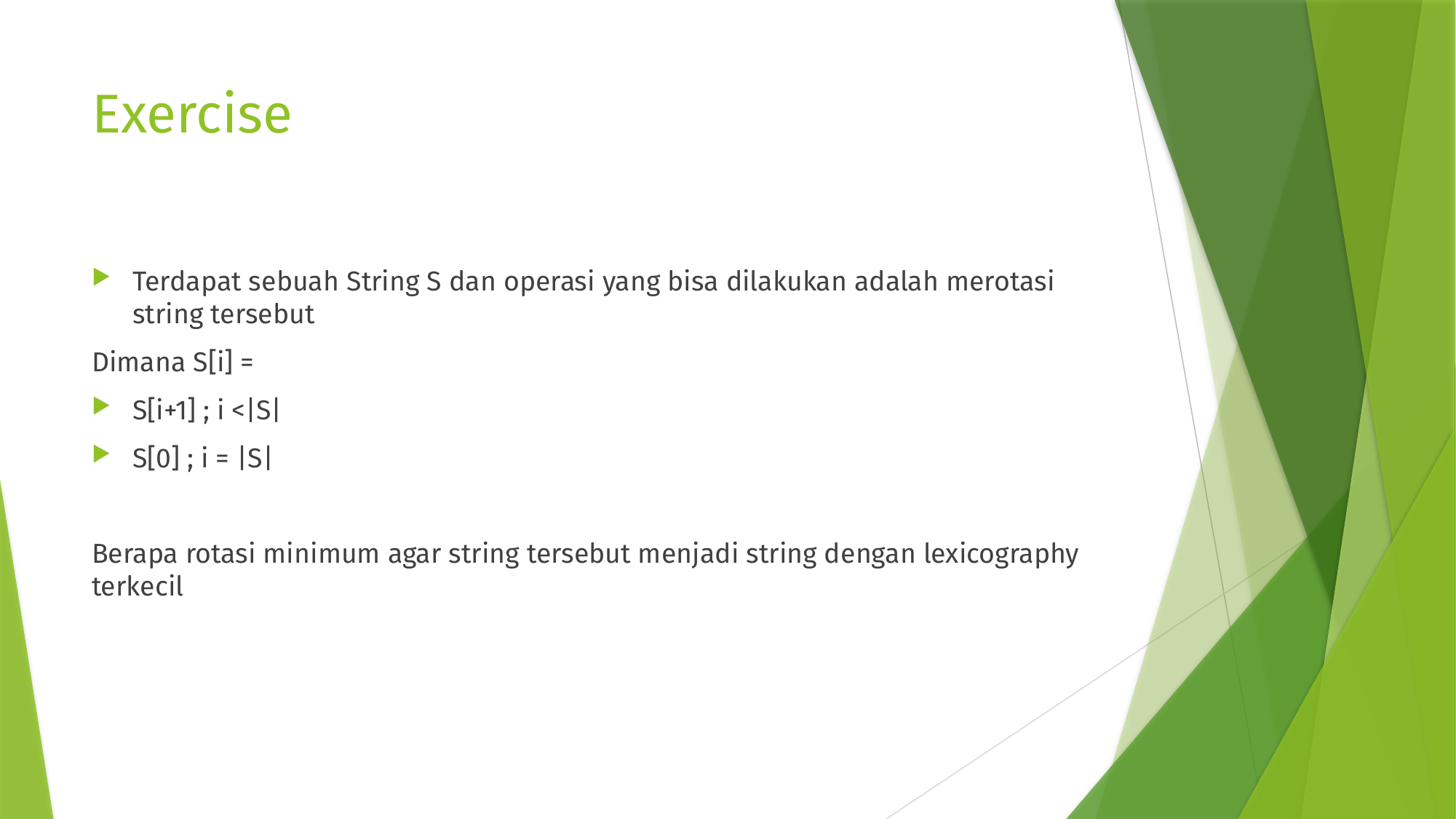

# Exercise
Terdapat sebuah String S dan operasi yang bisa dilakukan adalah merotasi string tersebut
Dimana S[i] =
S[i+1] ; i <|S|
S[0] ; i = |S|

Berapa rotasi minimum agar string tersebut menjadi string dengan lexicography terkecil